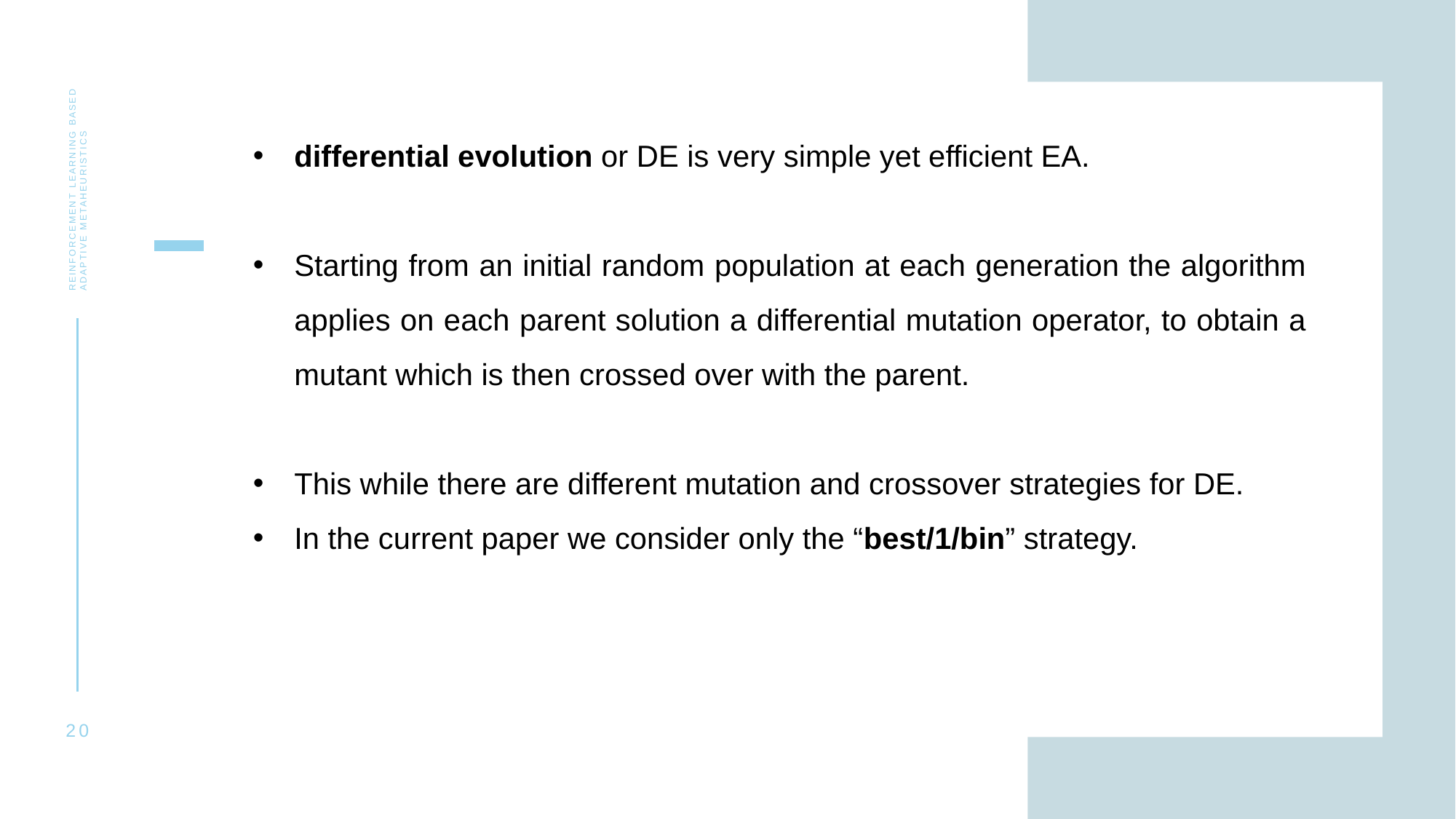

differential evolution or DE is very simple yet efficient EA.

Starting from an initial random population at each generation the algorithm applies on each parent solution a differential mutation operator, to obtain a mutant which is then crossed over with the parent.

This while there are different mutation and crossover strategies for DE.
In the current paper we consider only the “best/1/bin” strategy.
Reinforcement learning based adaptive metaheuristics
20